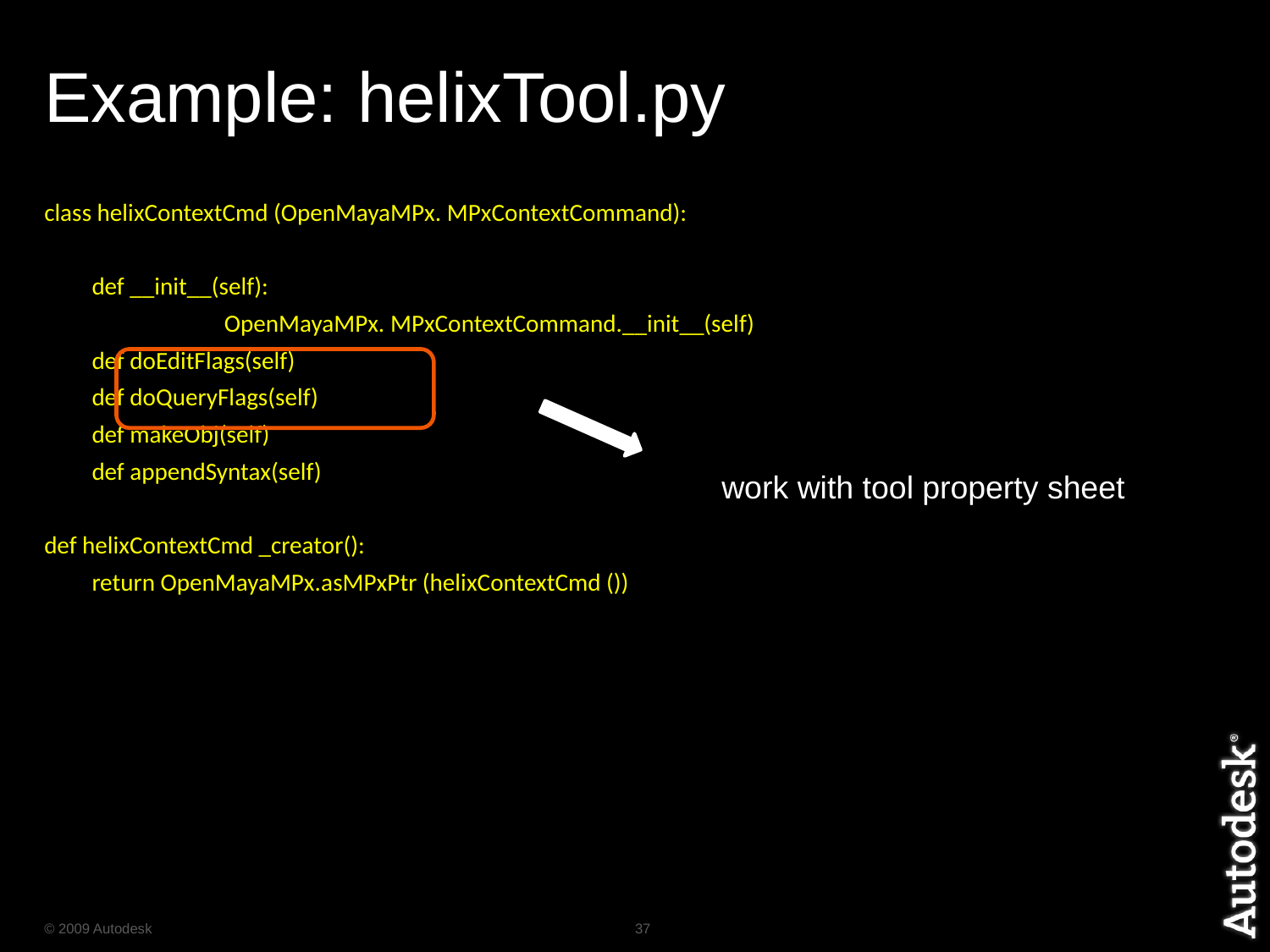

# Example: helixTool.py
class helixContextCmd (OpenMayaMPx. MPxContextCommand):

	def __init__(self):
		 OpenMayaMPx. MPxContextCommand.__init__(self)
	def doEditFlags(self)
	def doQueryFlags(self)
	def makeObj(self)
	def appendSyntax(self)

def helixContextCmd _creator():
	return OpenMayaMPx.asMPxPtr (helixContextCmd ())

work with tool property sheet